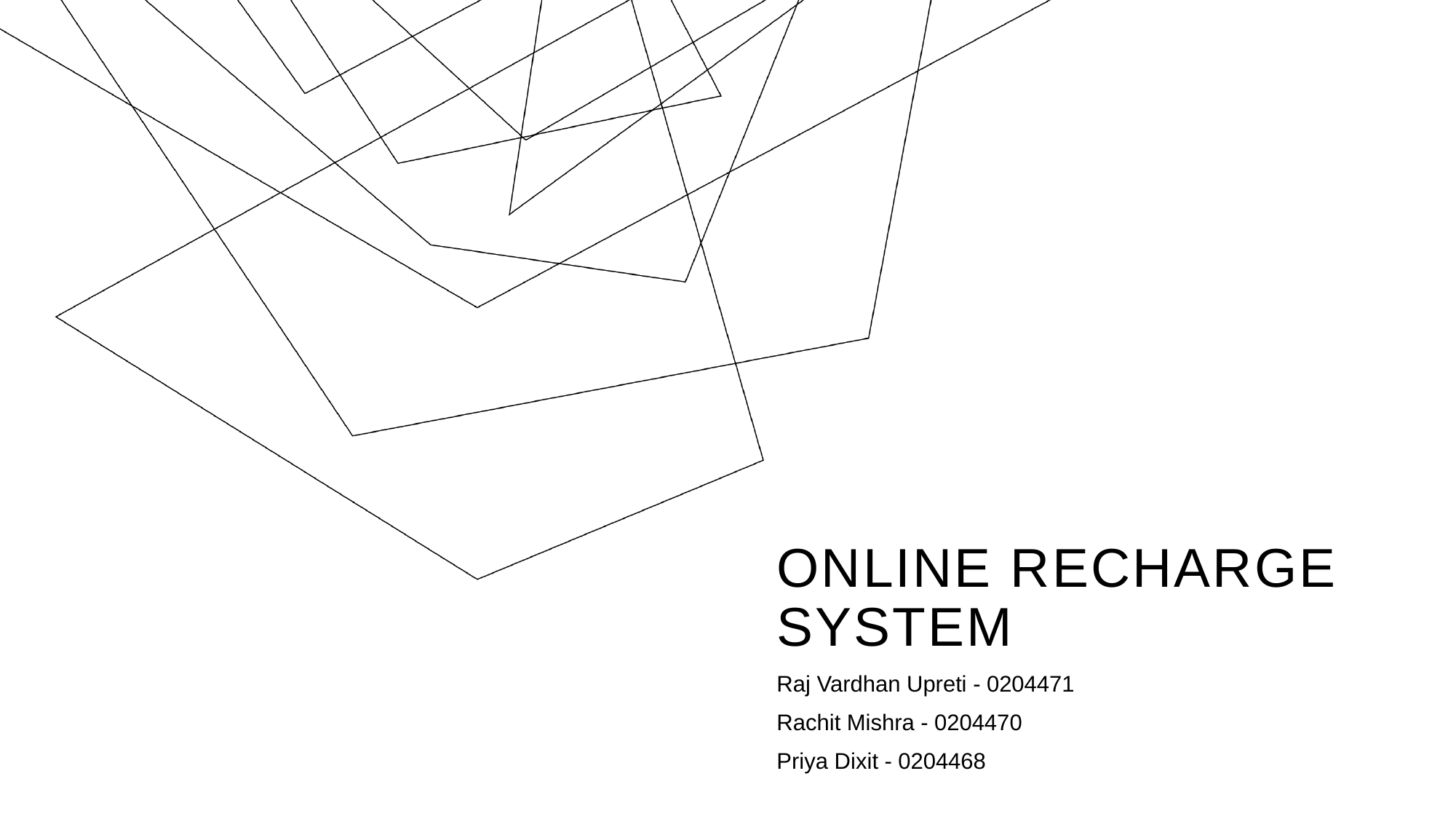

# Online recharge system
Raj Vardhan Upreti - 0204471
Rachit Mishra - 0204470
Priya Dixit - 0204468